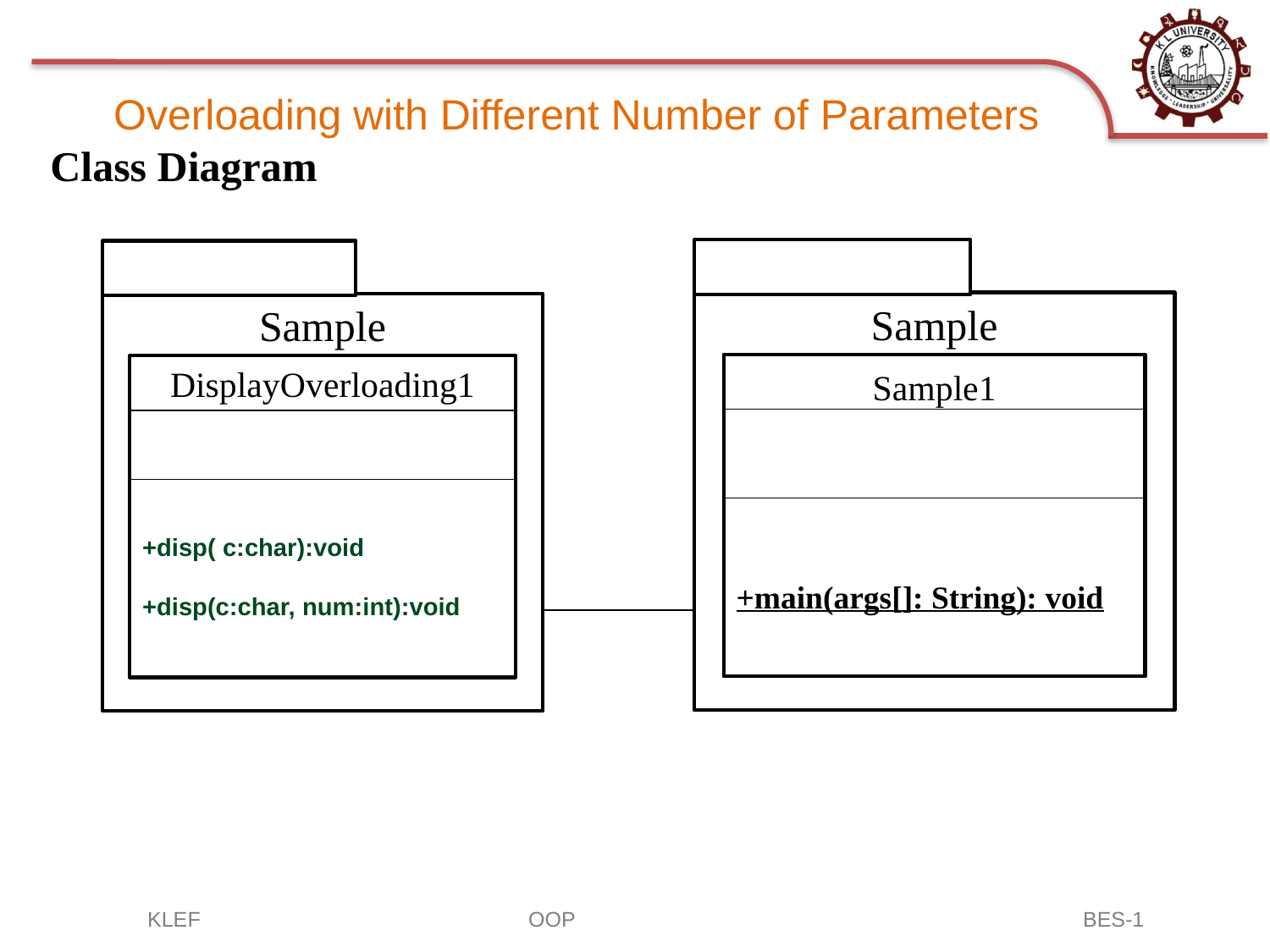

# Overloading with Different Number of Parameters
 Class Diagram

Sample

Sample1

+main(args[]: String): void

Sample

DisplayOverloading1

+disp( c:char):void

+disp(c:char, num:int):void

KLEF                                                 	OOP                                                                                      BES-1